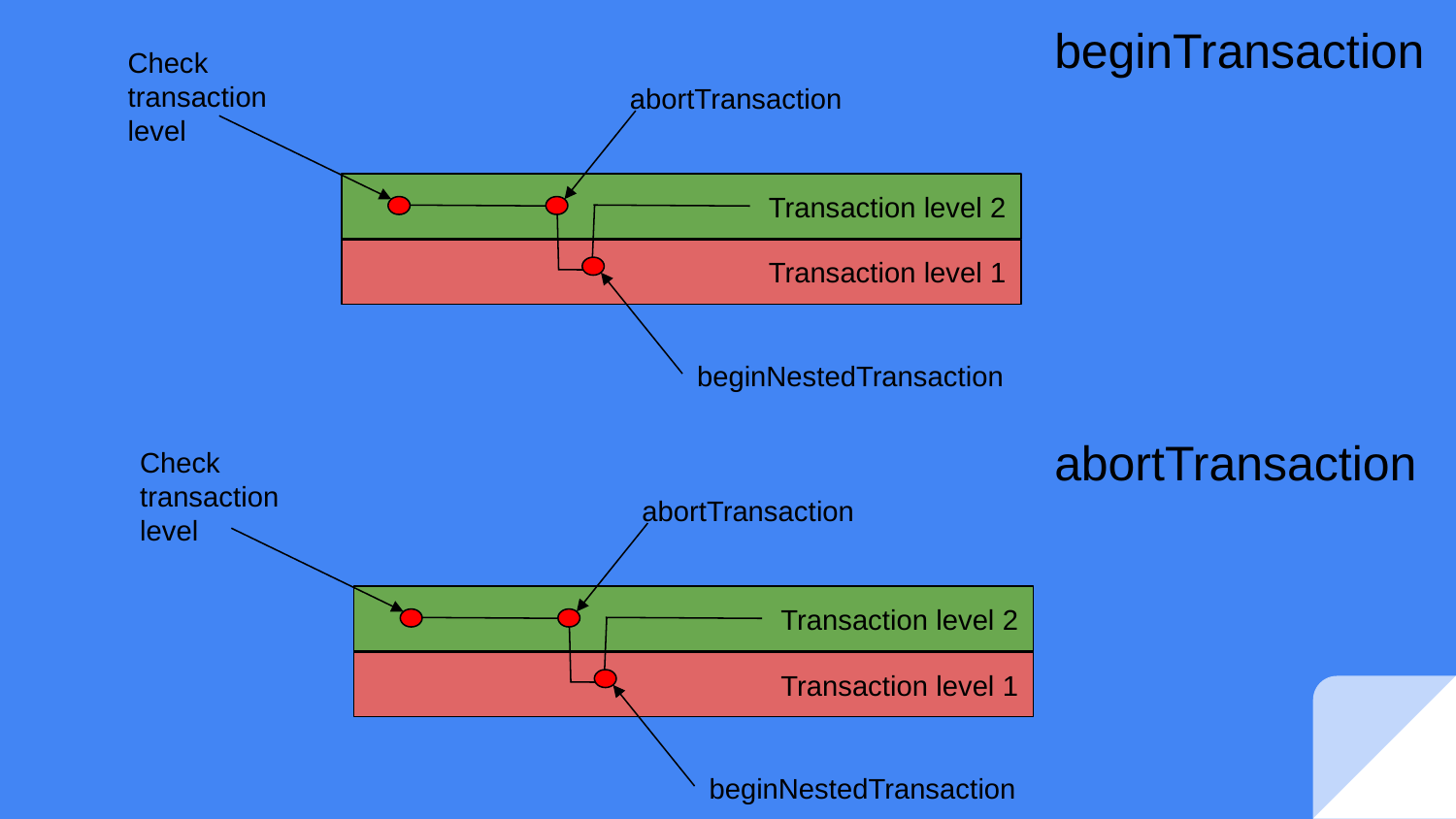

beginTransaction
Check transaction level
abortTransaction
Transaction level 2

Transaction level 1

beginNestedTransaction
abortTransaction
Check transaction level
abortTransaction
Transaction level 2

Transaction level 1

beginNestedTransaction